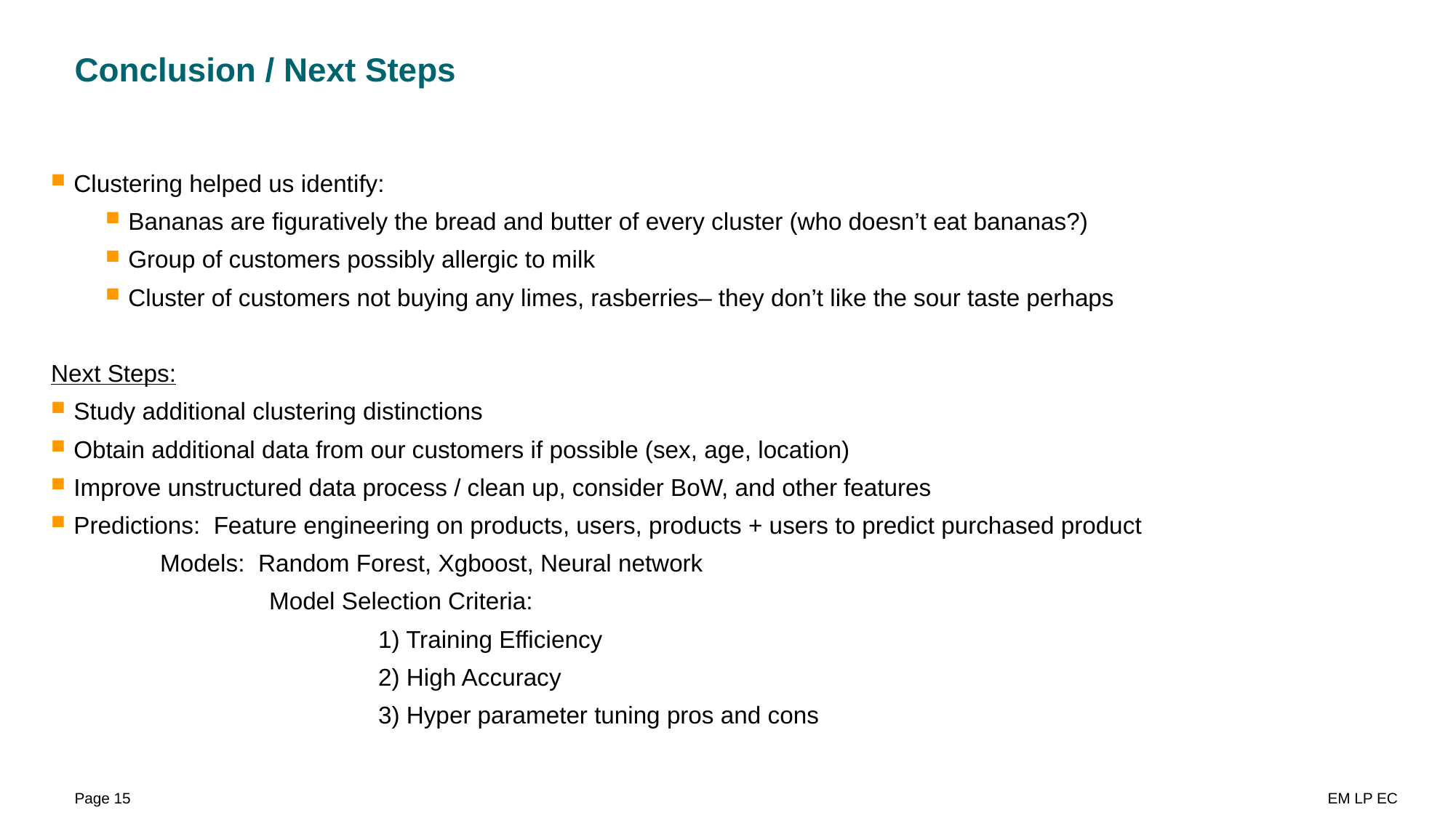

# Conclusion / Next Steps

Clustering helped us identify:
Bananas are figuratively the bread and butter of every cluster (who doesn’t eat bananas?)
Group of customers possibly allergic to milk
Cluster of customers not buying any limes, rasberries– they don’t like the sour taste perhaps

Next Steps:
Study additional clustering distinctions
Obtain additional data from our customers if possible (sex, age, location)
Improve unstructured data process / clean up, consider BoW, and other features
Predictions:  Feature engineering on products, users, products + users to predict purchased product
	Models:  Random Forest, Xgboost, Neural network
		Model Selection Criteria:
			1) Training Efficiency
			2) High Accuracy
			3) Hyper parameter tuning pros and cons